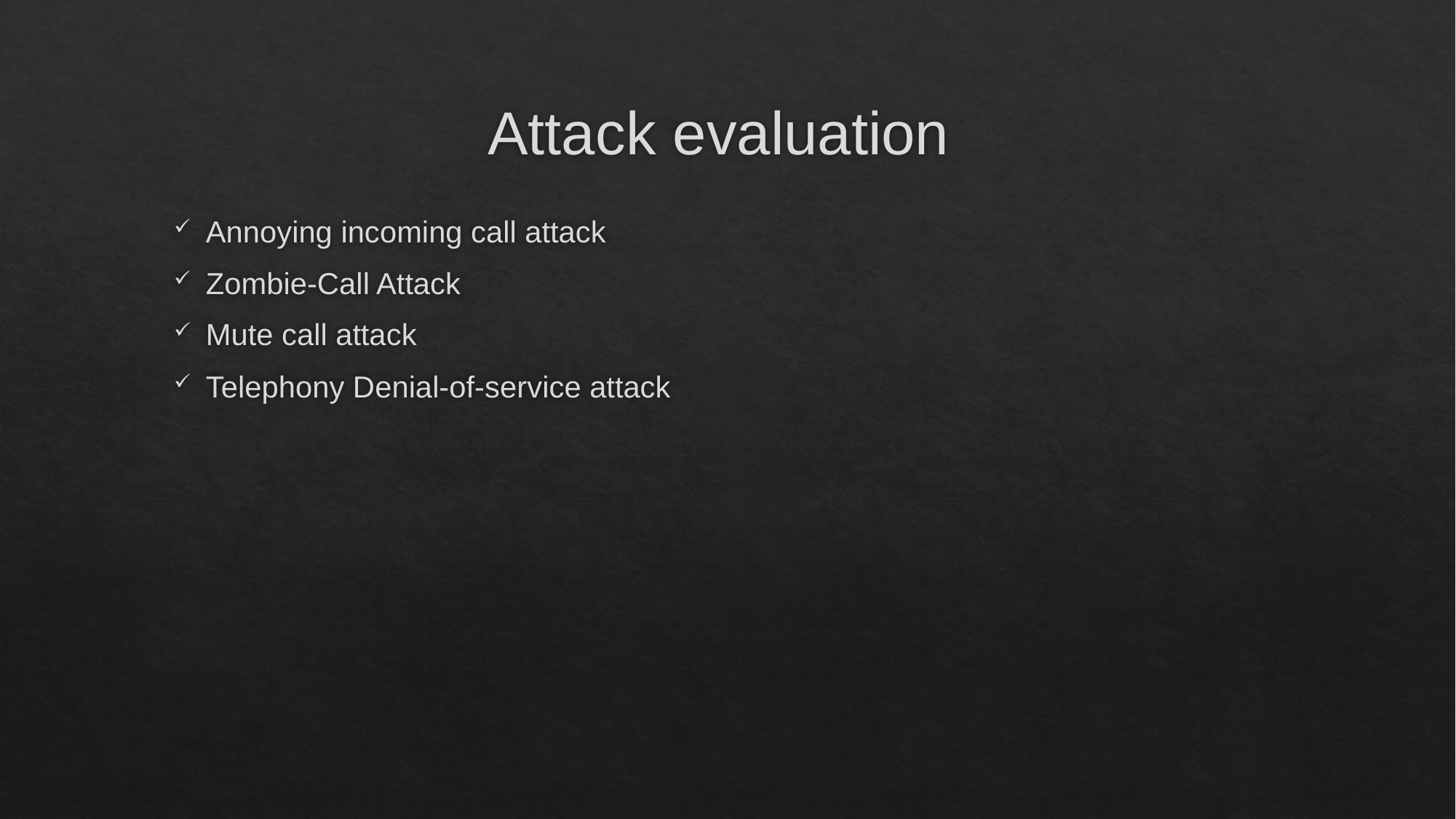

# Attack evaluation
Annoying incoming call attack
Zombie-Call Attack
Mute call attack
Telephony Denial-of-service attack